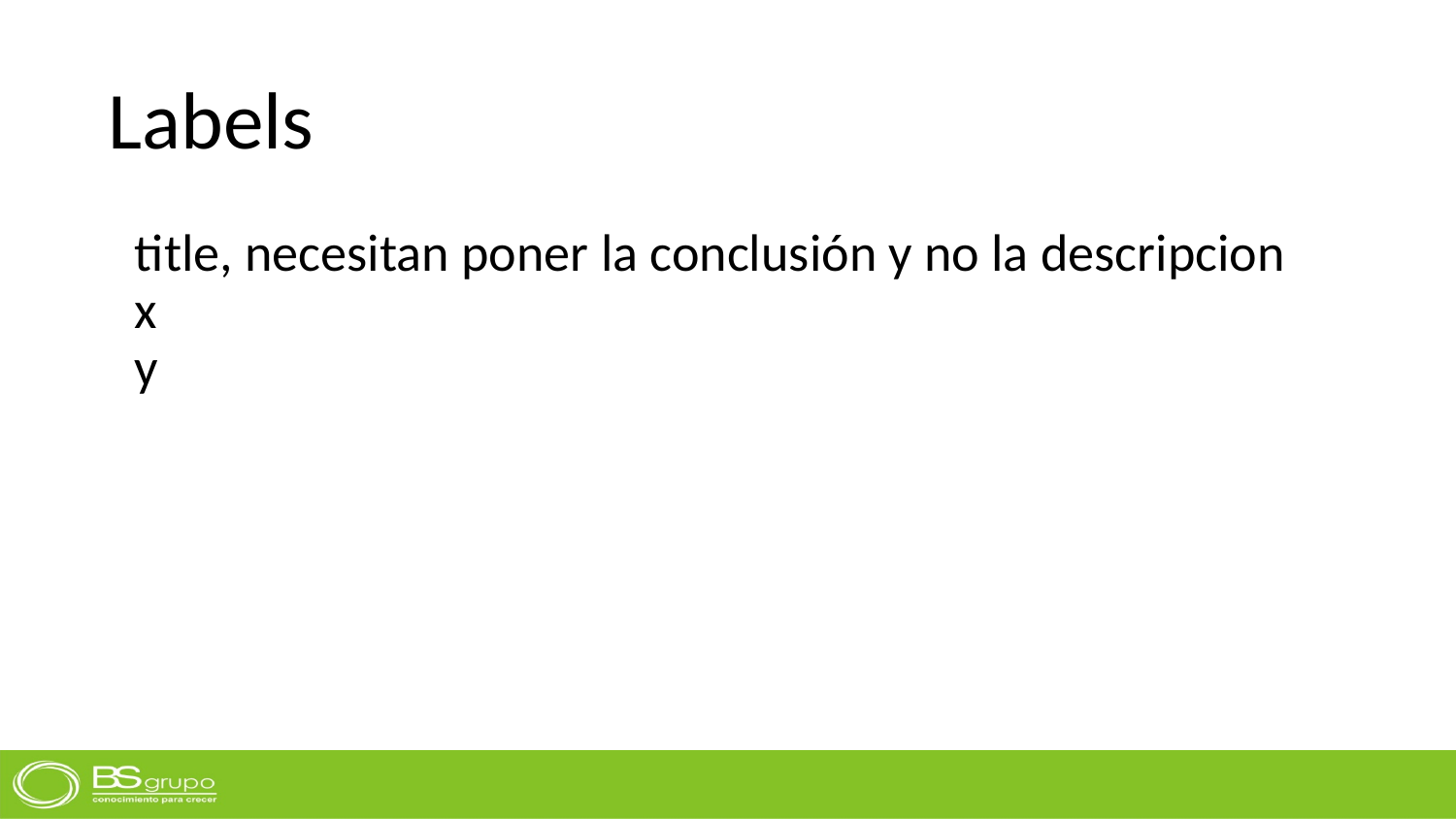

# Labels
title, necesitan poner la conclusión y no la descripcion
x
y